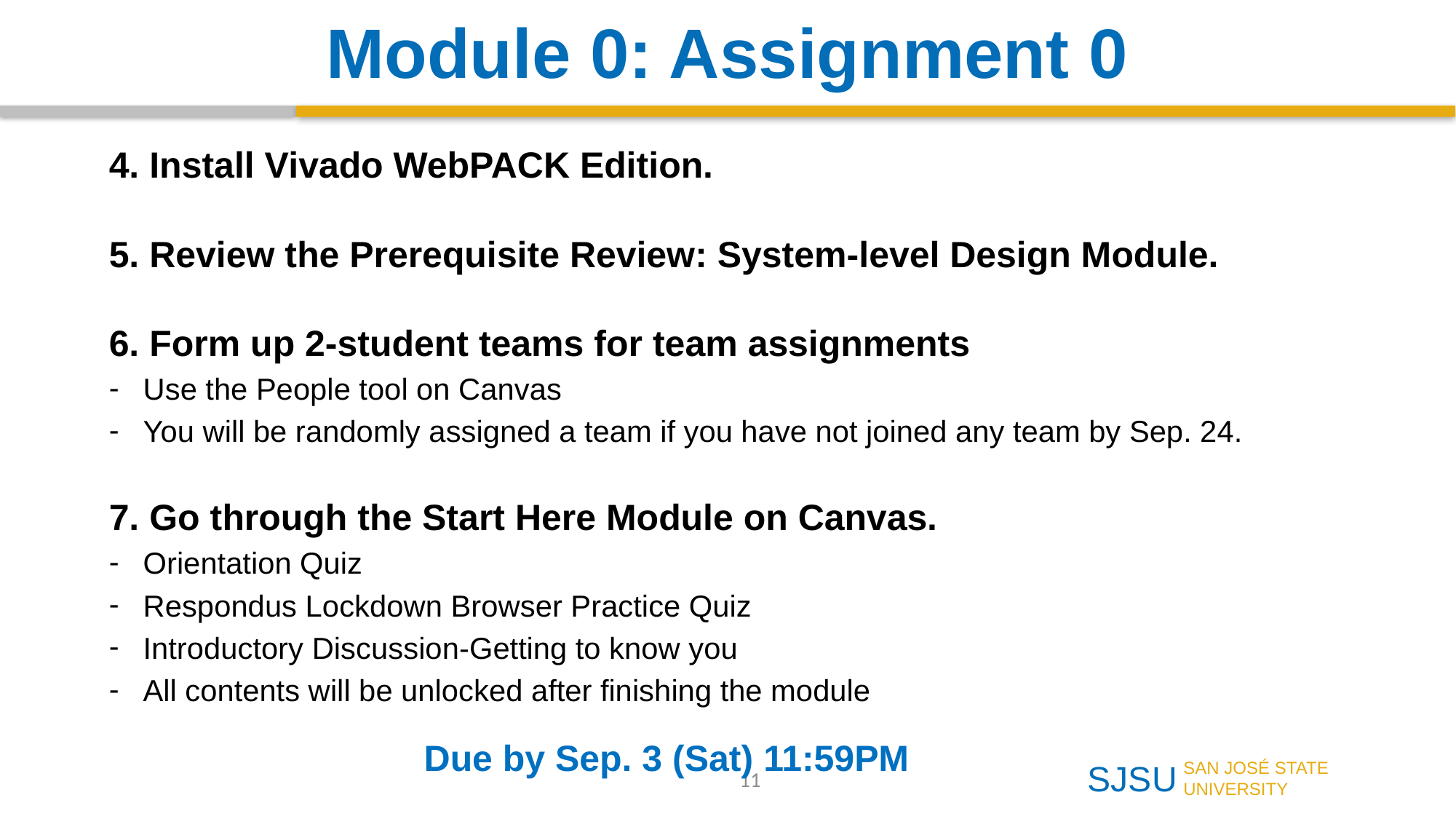

# Module 0: Assignment 0
4. Install Vivado WebPACK Edition.

5. Review the Prerequisite Review: System-level Design Module.

6. Form up 2-student teams for team assignments
Use the People tool on Canvas
You will be randomly assigned a team if you have not joined any team by Sep. 24.

7. Go through the Start Here Module on Canvas.
Orientation Quiz
Respondus Lockdown Browser Practice Quiz
Introductory Discussion-Getting to know you
All contents will be unlocked after finishing the module

Due by Sep. 3 (Sat) 11:59PM
11